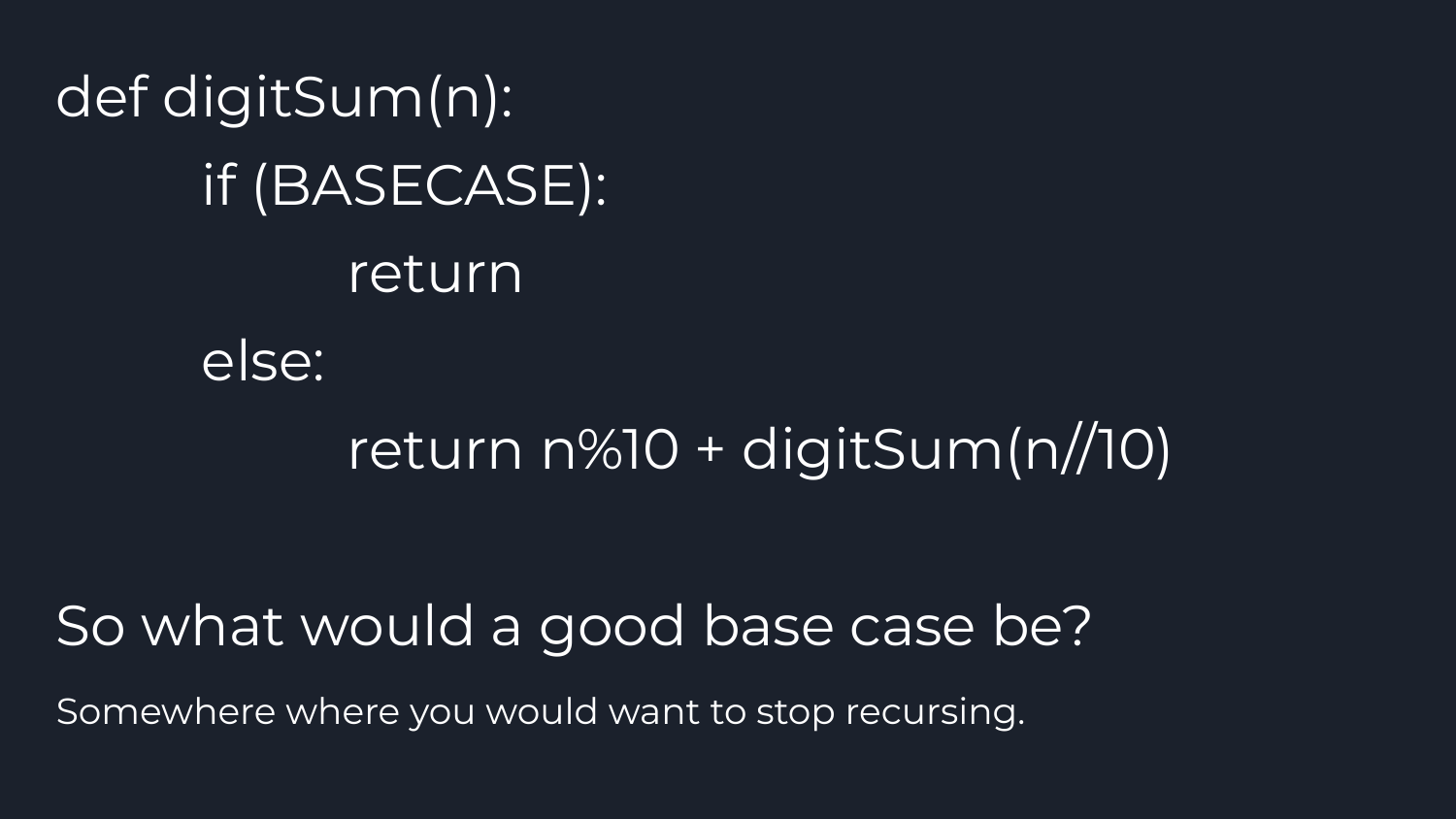

def digitSum(n):
	if (BASECASE):
		return
	else:
		return n%10 + digitSum(n//10)

So what would a good base case be?
Somewhere where you would want to stop recursing.